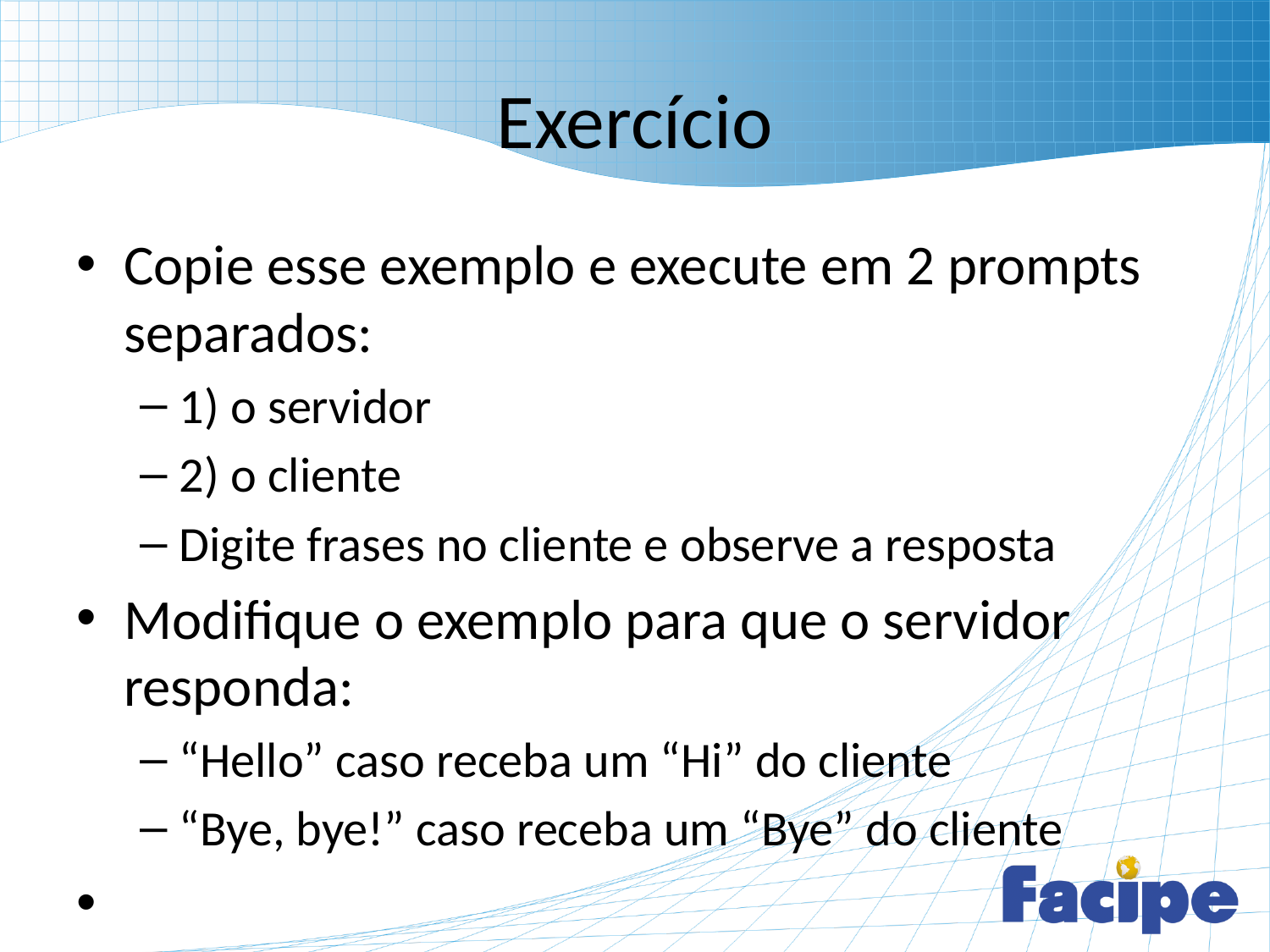

# Exercício
Copie esse exemplo e execute em 2 prompts separados:
1) o servidor
2) o cliente
Digite frases no cliente e observe a resposta
Modifique o exemplo para que o servidor responda:
“Hello” caso receba um “Hi” do cliente
“Bye, bye!” caso receba um “Bye” do cliente